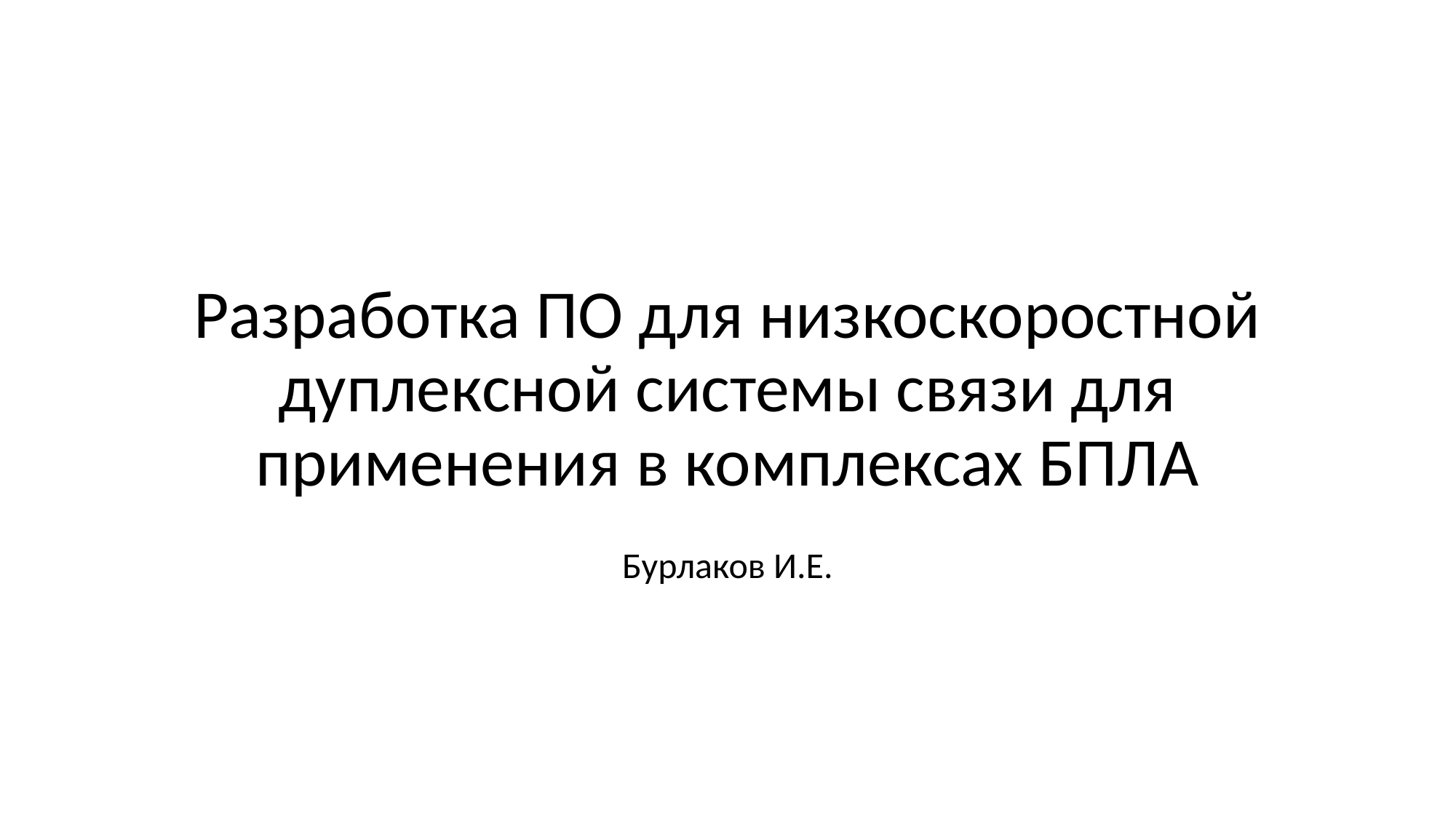

# Разработка ПО для низкоскоростной дуплексной системы связи для применения в комплексах БПЛА
Бурлаков И.Е.